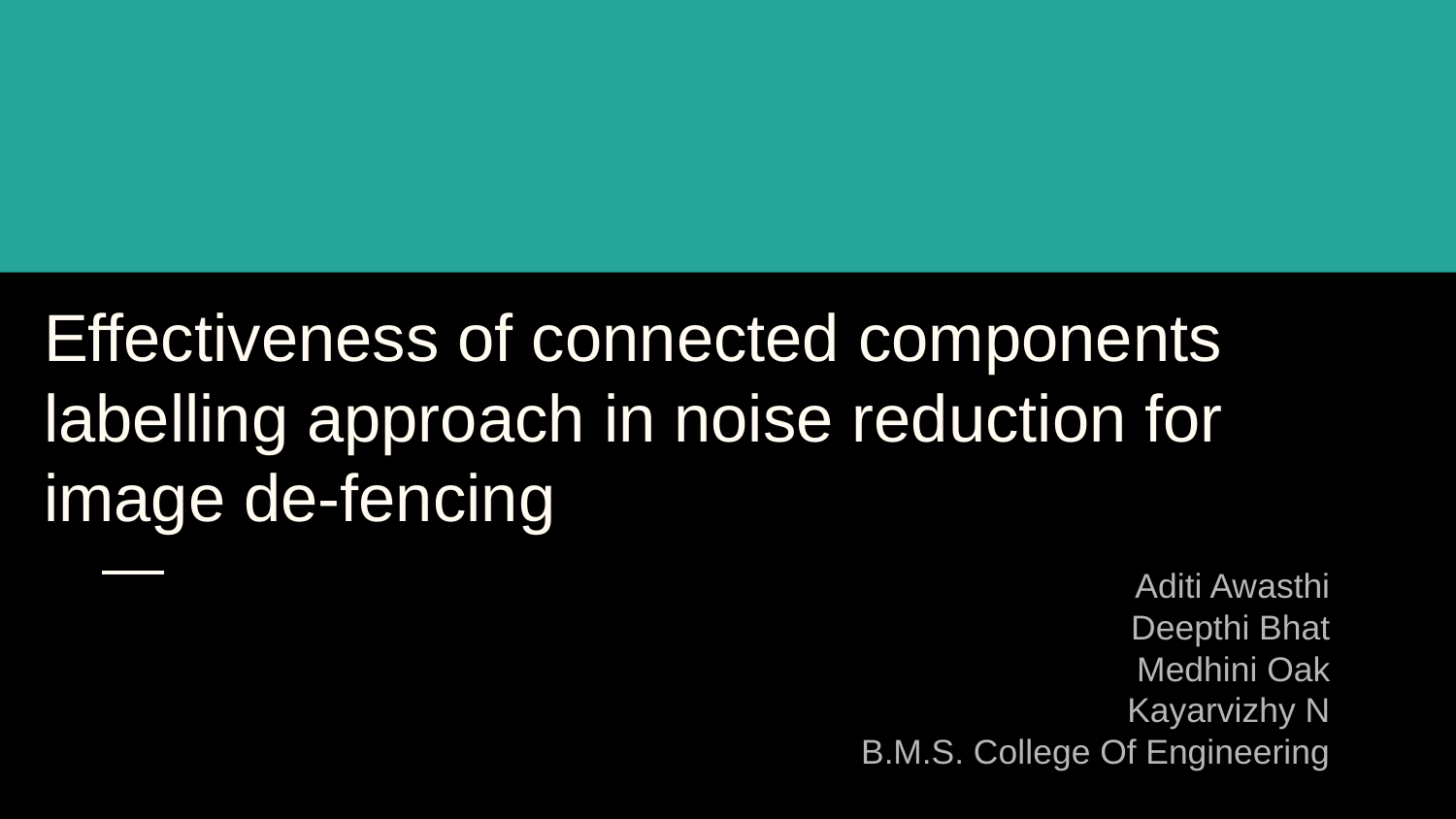

# Effectiveness of connected components labelling approach in noise reduction for image de-fencing
Aditi Awasthi
Deepthi Bhat
Medhini Oak
Kayarvizhy N
B.M.S. College Of Engineering